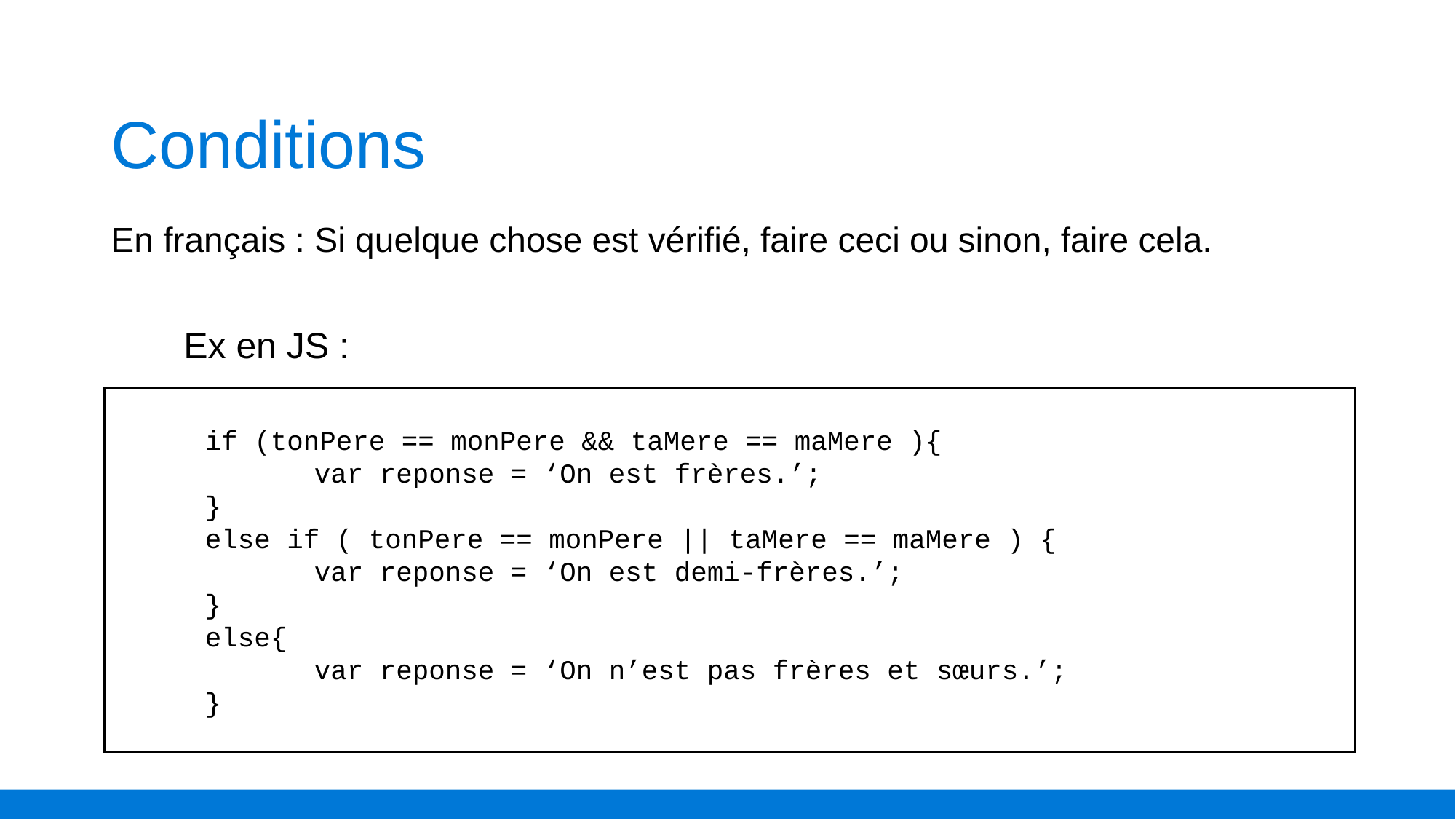

# Conditions
En français : Si quelque chose est vérifié, faire ceci ou sinon, faire cela.

Ex en JS :

if (tonPere == monPere && taMere == maMere ){
	var reponse = ‘On est frères.’;
}
else if ( tonPere == monPere || taMere == maMere ) {
	var reponse = ‘On est demi-frères.’;
}
else{
	var reponse = ‘On n’est pas frères et sœurs.’;
}